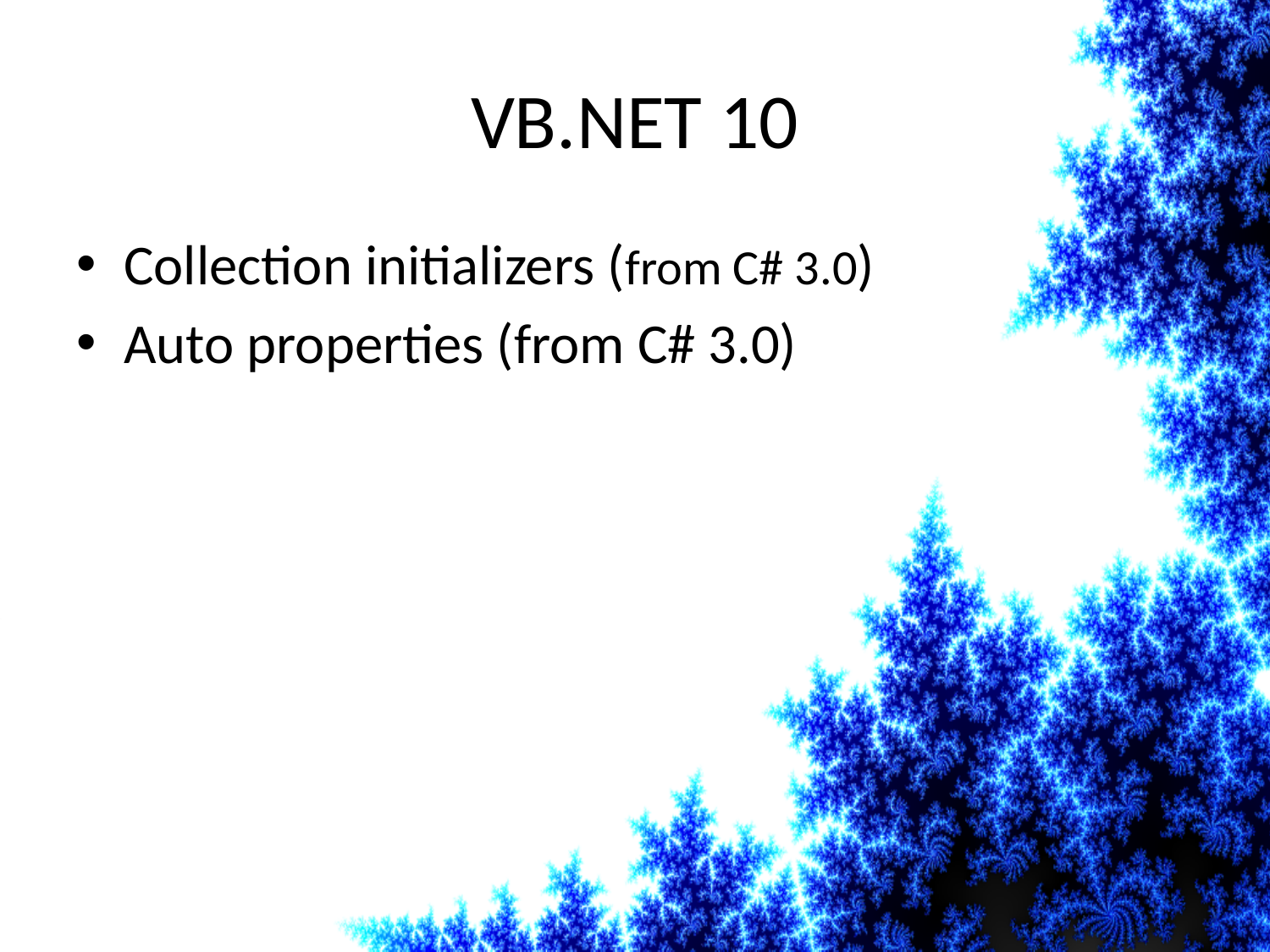

# VB.NET 10
Collection initializers (from C# 3.0)
Auto properties (from C# 3.0)